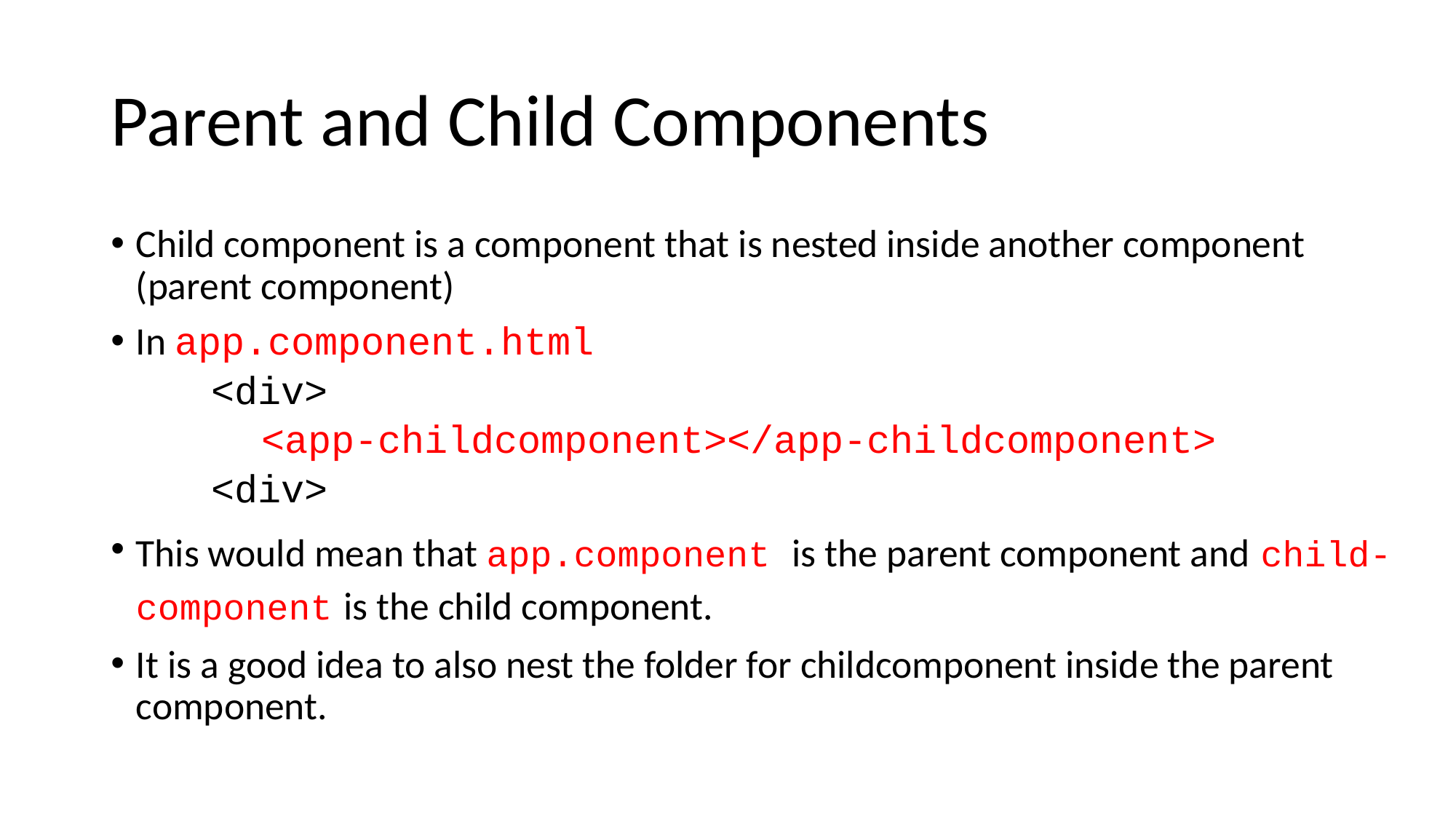

# Parent and Child Components
Child component is a component that is nested inside another component (parent component)
In app.component.html
<div>
<app-childcomponent></app-childcomponent>
<div>
This would mean that app.component is the parent component and child-component is the child component.
It is a good idea to also nest the folder for childcomponent inside the parent component.